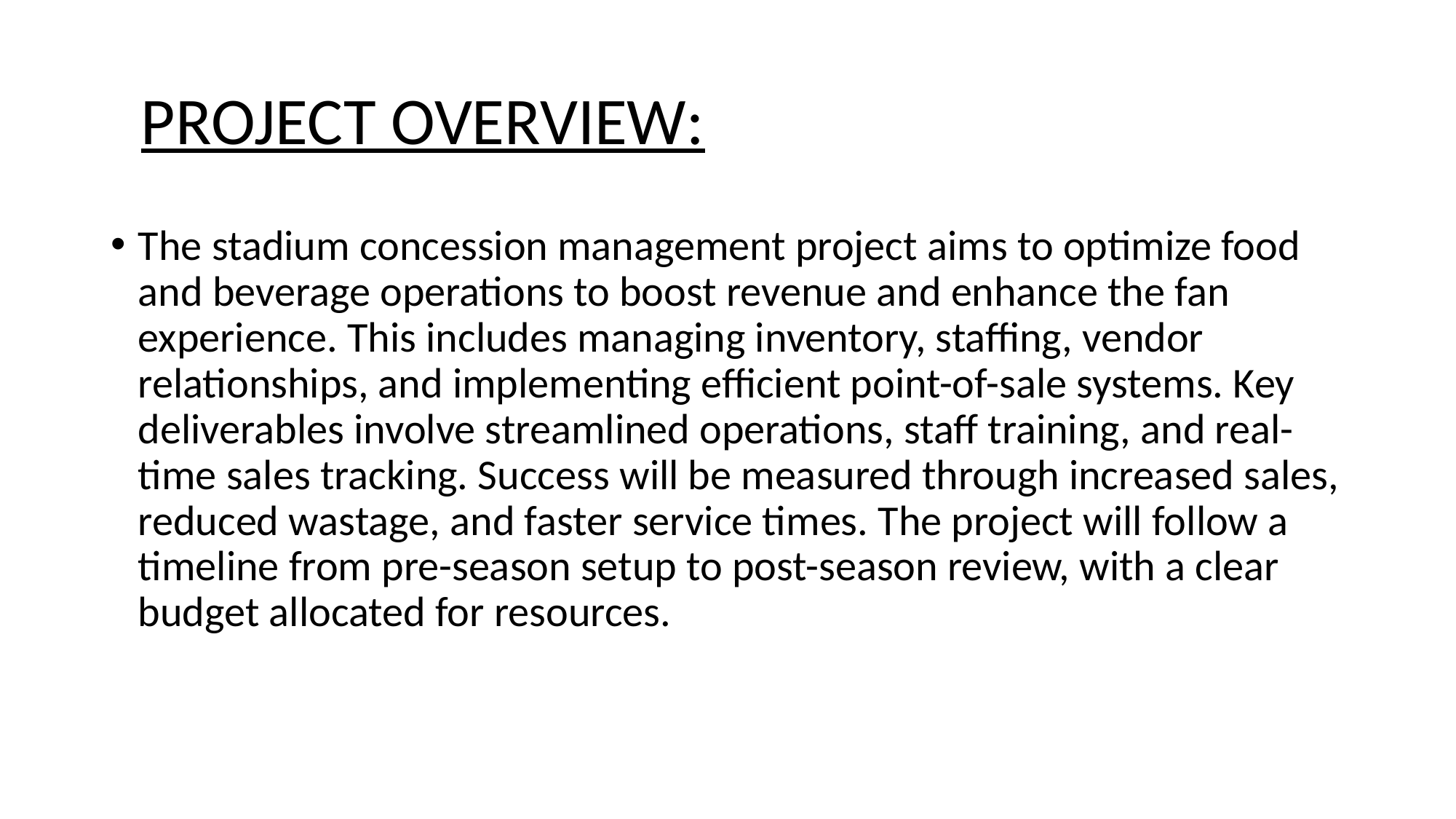

# PROJECT OVERVIEW:
The stadium concession management project aims to optimize food and beverage operations to boost revenue and enhance the fan experience. This includes managing inventory, staffing, vendor relationships, and implementing efficient point-of-sale systems. Key deliverables involve streamlined operations, staff training, and real-time sales tracking. Success will be measured through increased sales, reduced wastage, and faster service times. The project will follow a timeline from pre-season setup to post-season review, with a clear budget allocated for resources.